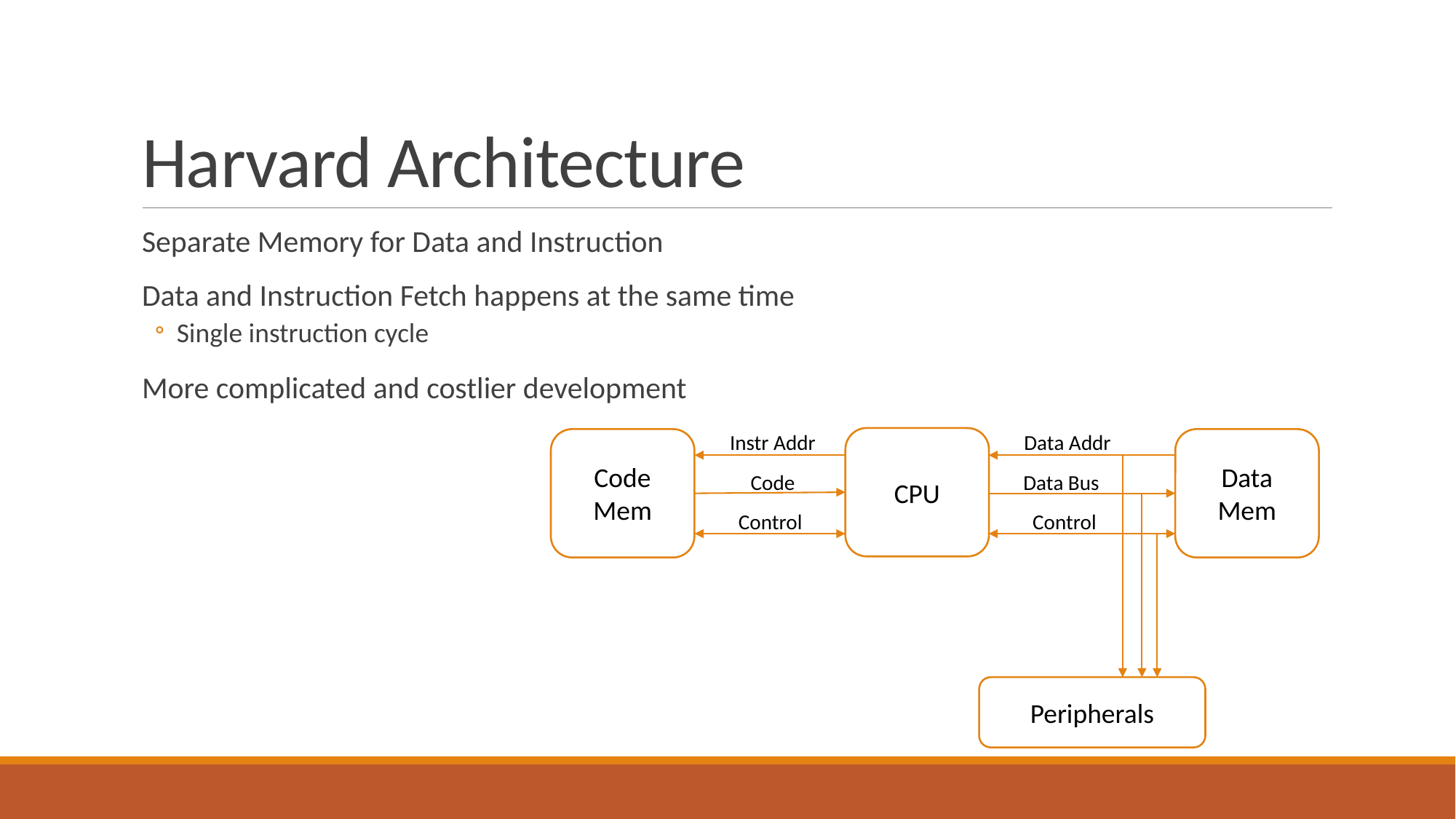

# Harvard Architecture
Separate Memory for Data and Instruction
Data and Instruction Fetch happens at the same time
Single instruction cycle
More complicated and costlier development
Instr Addr
Data Addr
CPU
Code Mem
Data Mem
Code
Data Bus
Control
Control
Peripherals